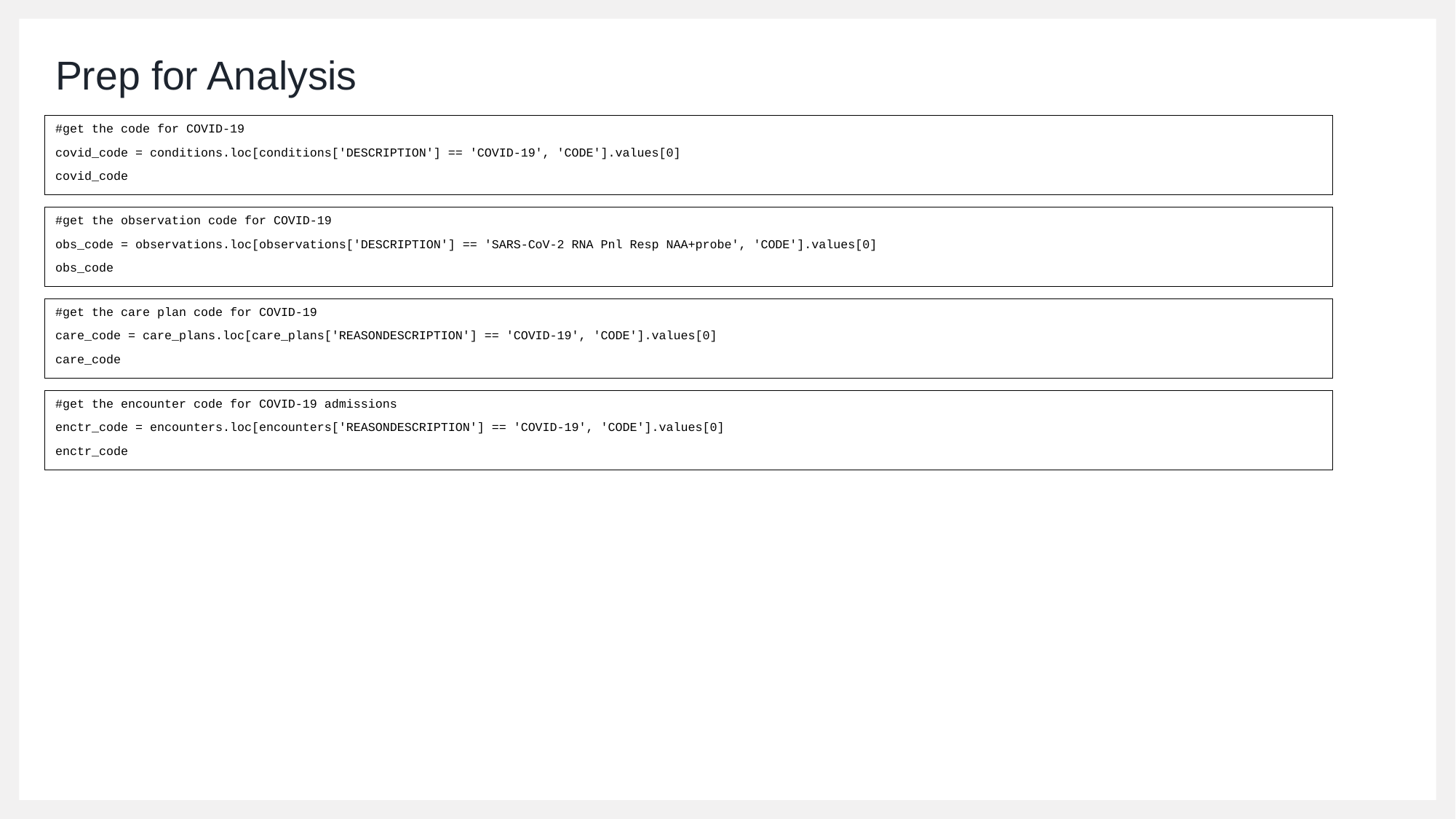

# Prep for Analysis
#get the code for COVID-19
covid_code = conditions.loc[conditions['DESCRIPTION'] == 'COVID-19', 'CODE'].values[0]
covid_code
#get the observation code for COVID-19
obs_code = observations.loc[observations['DESCRIPTION'] == 'SARS-CoV-2 RNA Pnl Resp NAA+probe', 'CODE'].values[0]
obs_code
#get the care plan code for COVID-19
care_code = care_plans.loc[care_plans['REASONDESCRIPTION'] == 'COVID-19', 'CODE'].values[0]
care_code
#get the encounter code for COVID-19 admissions
enctr_code = encounters.loc[encounters['REASONDESCRIPTION'] == 'COVID-19', 'CODE'].values[0]
enctr_code